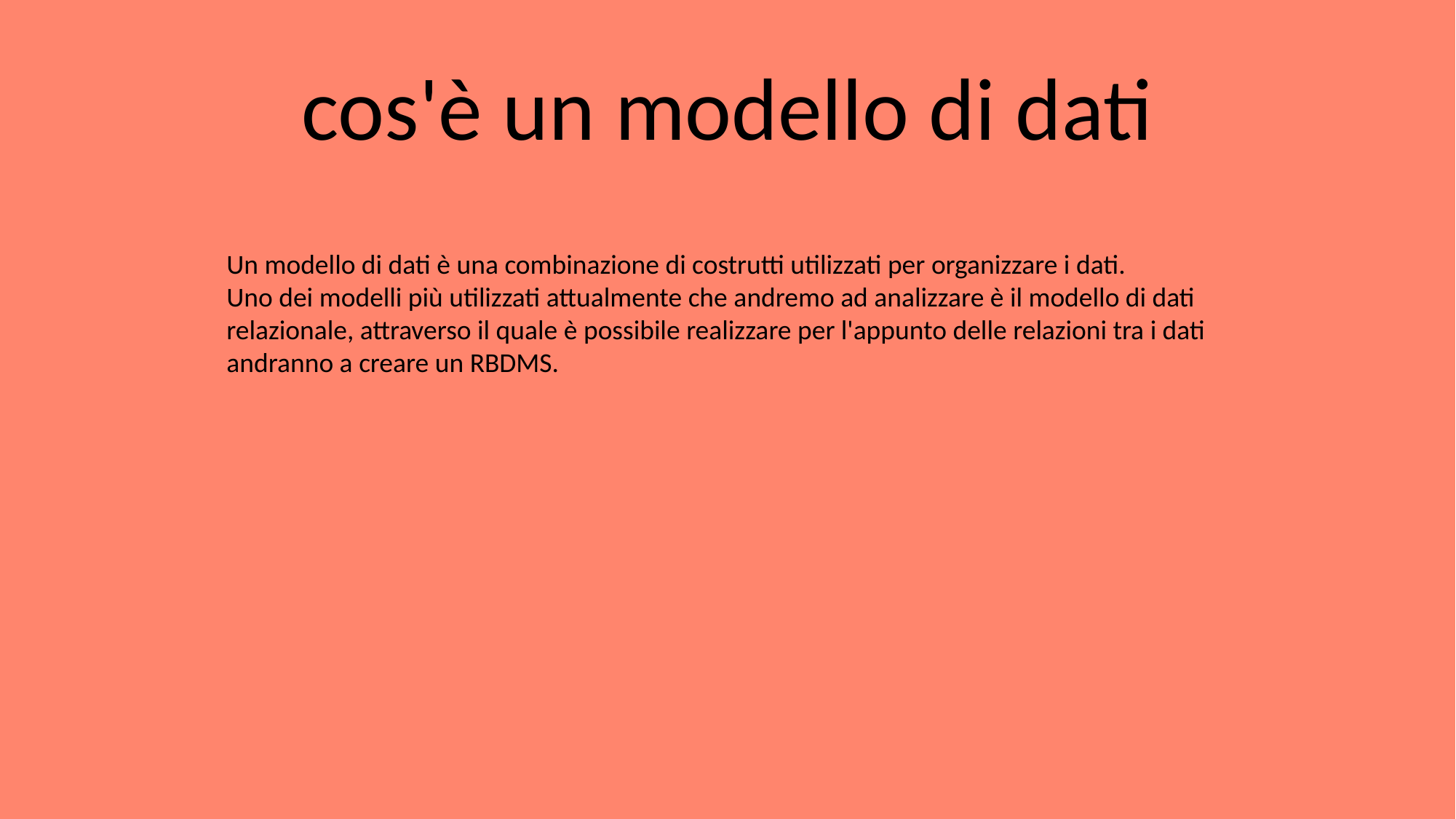

# cos'è un modello di dati
Un modello di dati è una combinazione di costrutti utilizzati per organizzare i dati.
Uno dei modelli più utilizzati attualmente che andremo ad analizzare è il modello di dati relazionale, attraverso il quale è possibile realizzare per l'appunto delle relazioni tra i dati andranno a creare un RBDMS.